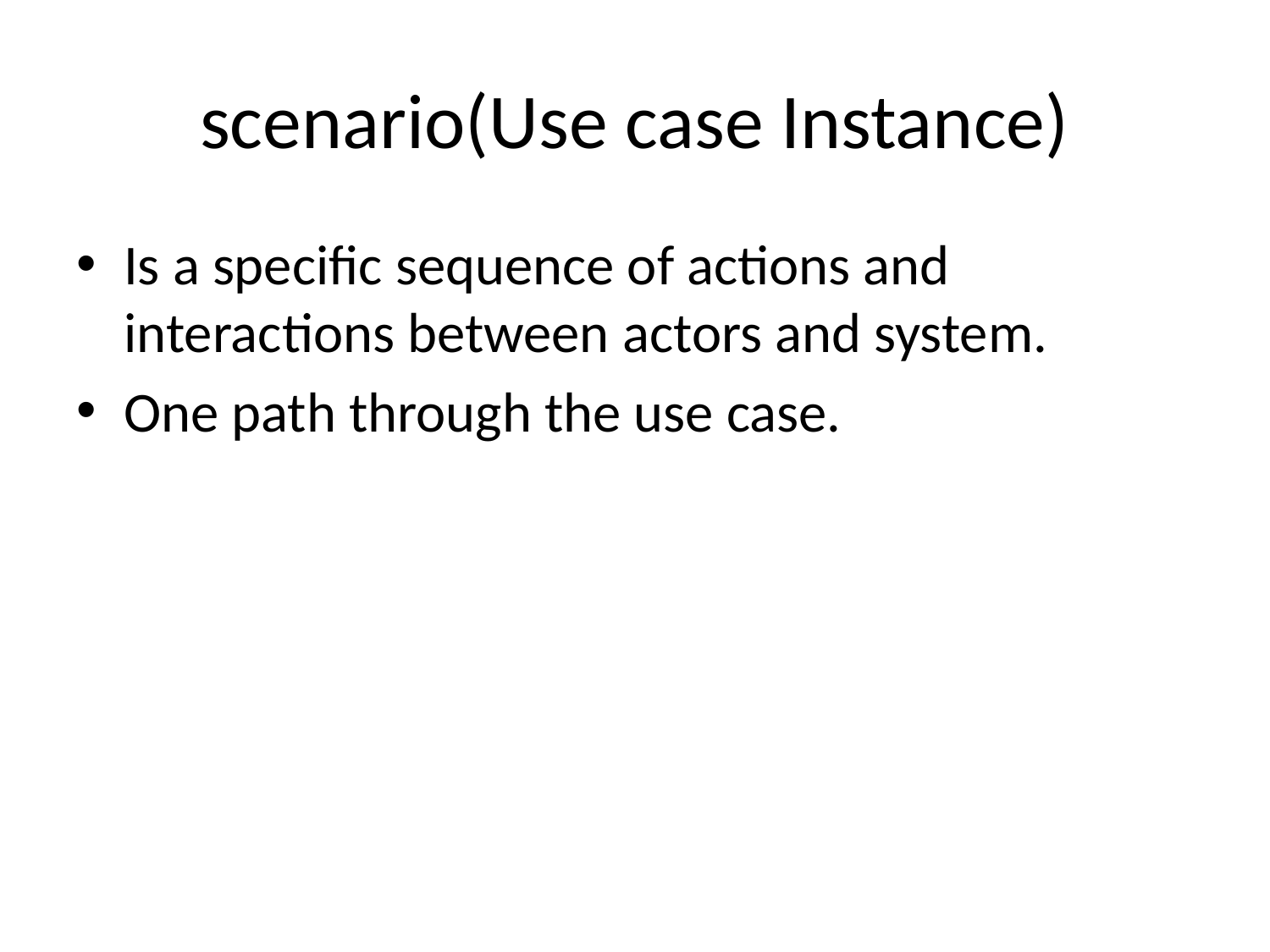

# scenario(Use case Instance)
Is a specific sequence of actions and interactions between actors and system.
One path through the use case.